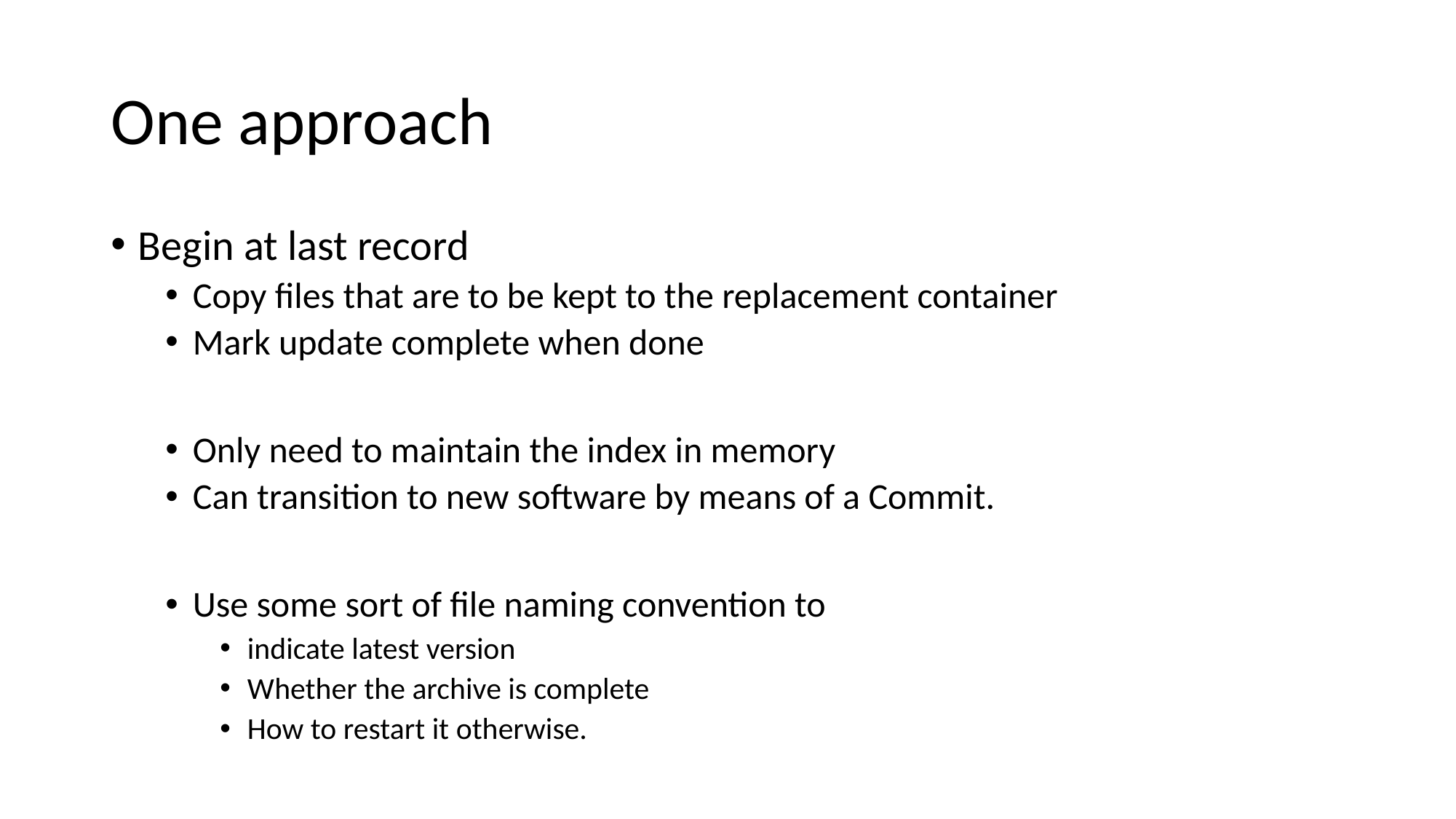

# One approach
Begin at last record
Copy files that are to be kept to the replacement container
Mark update complete when done

Only need to maintain the index in memory
Can transition to new software by means of a Commit.

Use some sort of file naming convention to
indicate latest version
Whether the archive is complete
How to restart it otherwise.